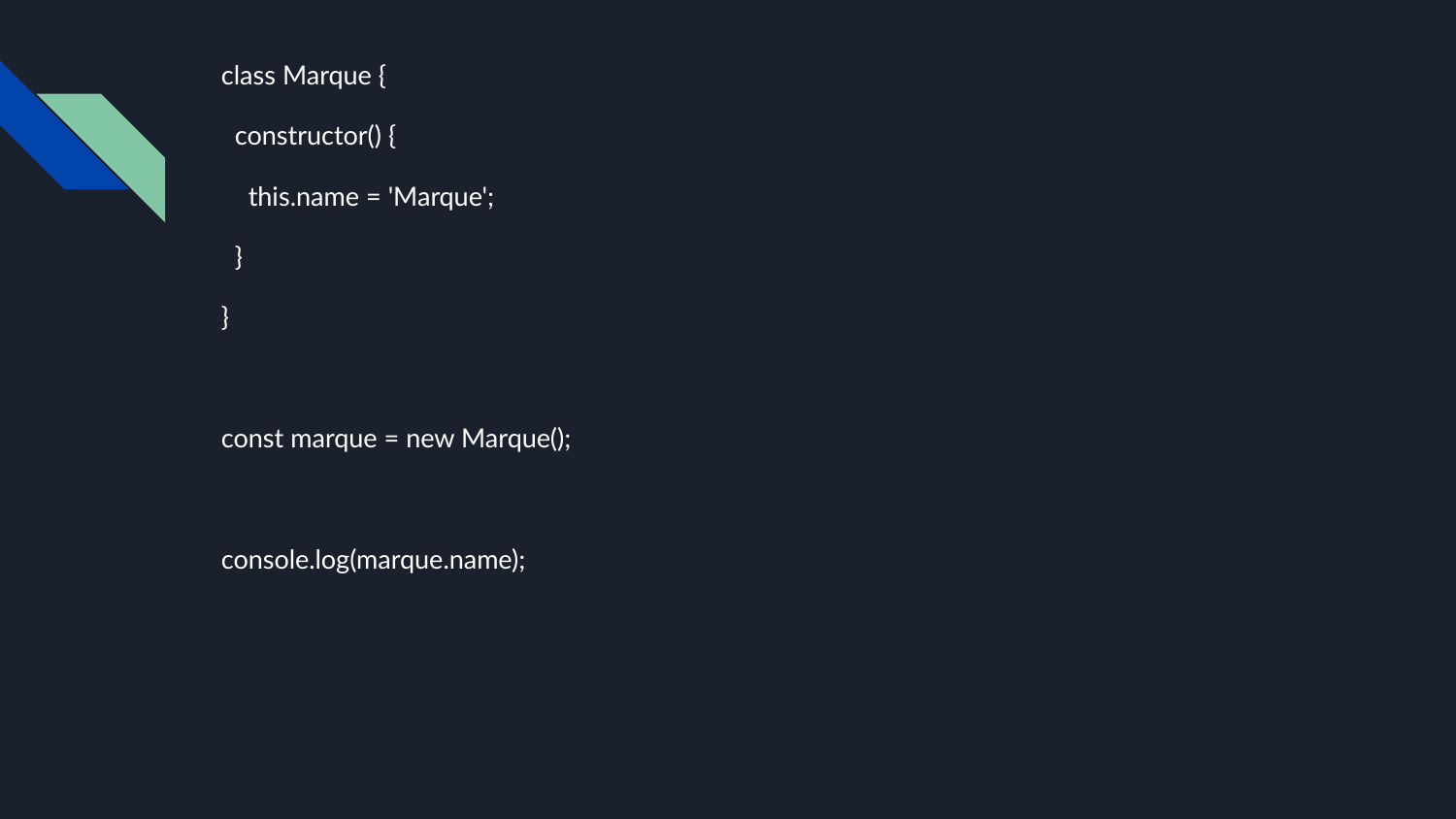

class Marque {
  constructor() {
    this.name = 'Marque';
  }
}

const marque = new Marque();

console.log(marque.name);